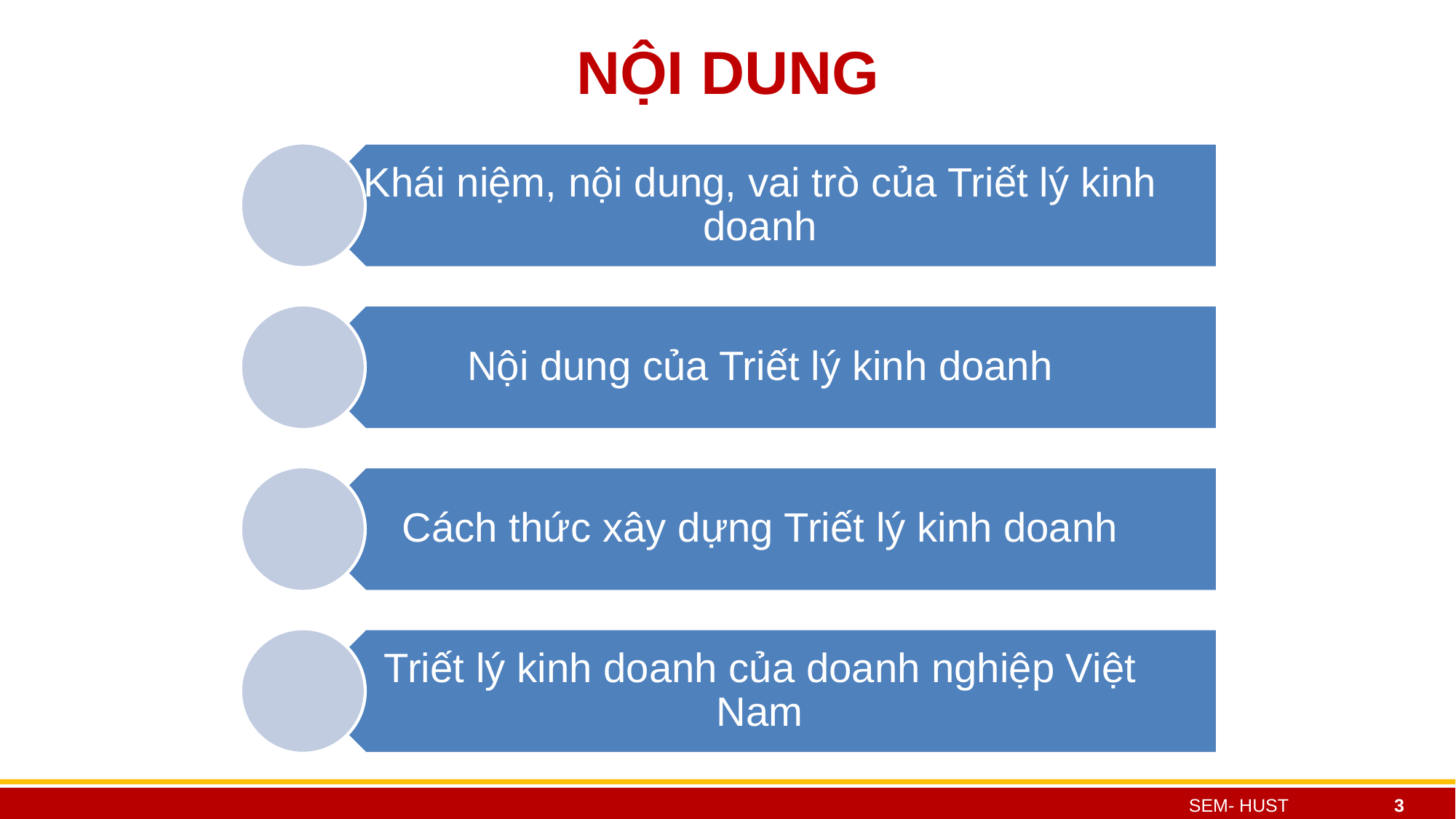

# NỘI DUNG
Khái niệm, nội dung, vai trò của Triết lý kinh doanh
Nội dung của Triết lý kinh doanh
Cách thức xây dựng Triết lý kinh doanh
Triết lý kinh doanh của doanh nghiệp Việt Nam
SEM- HUST
3